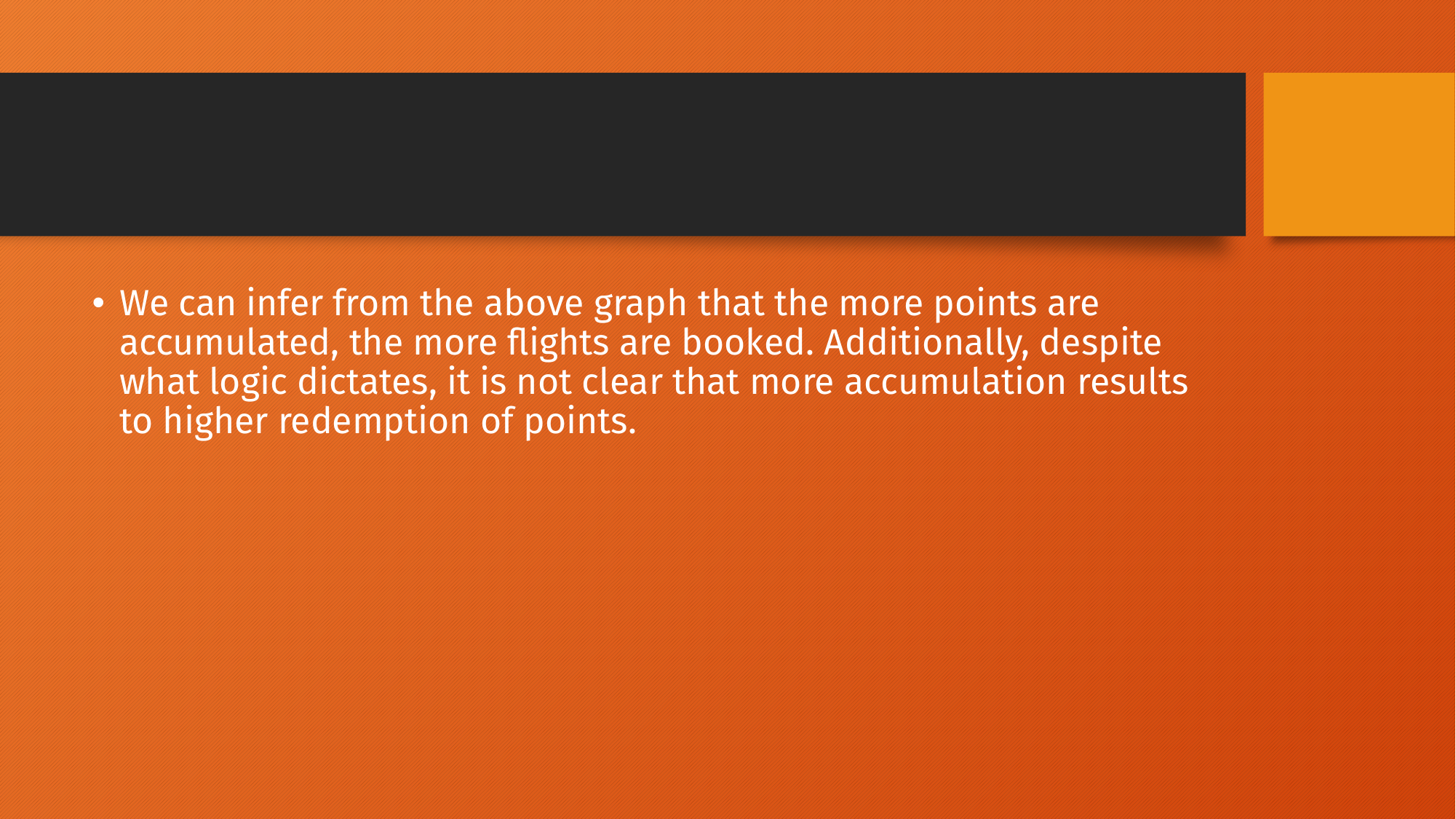

#
We can infer from the above graph that the more points are accumulated, the more flights are booked. Additionally, despite what logic dictates, it is not clear that more accumulation results to higher redemption of points.